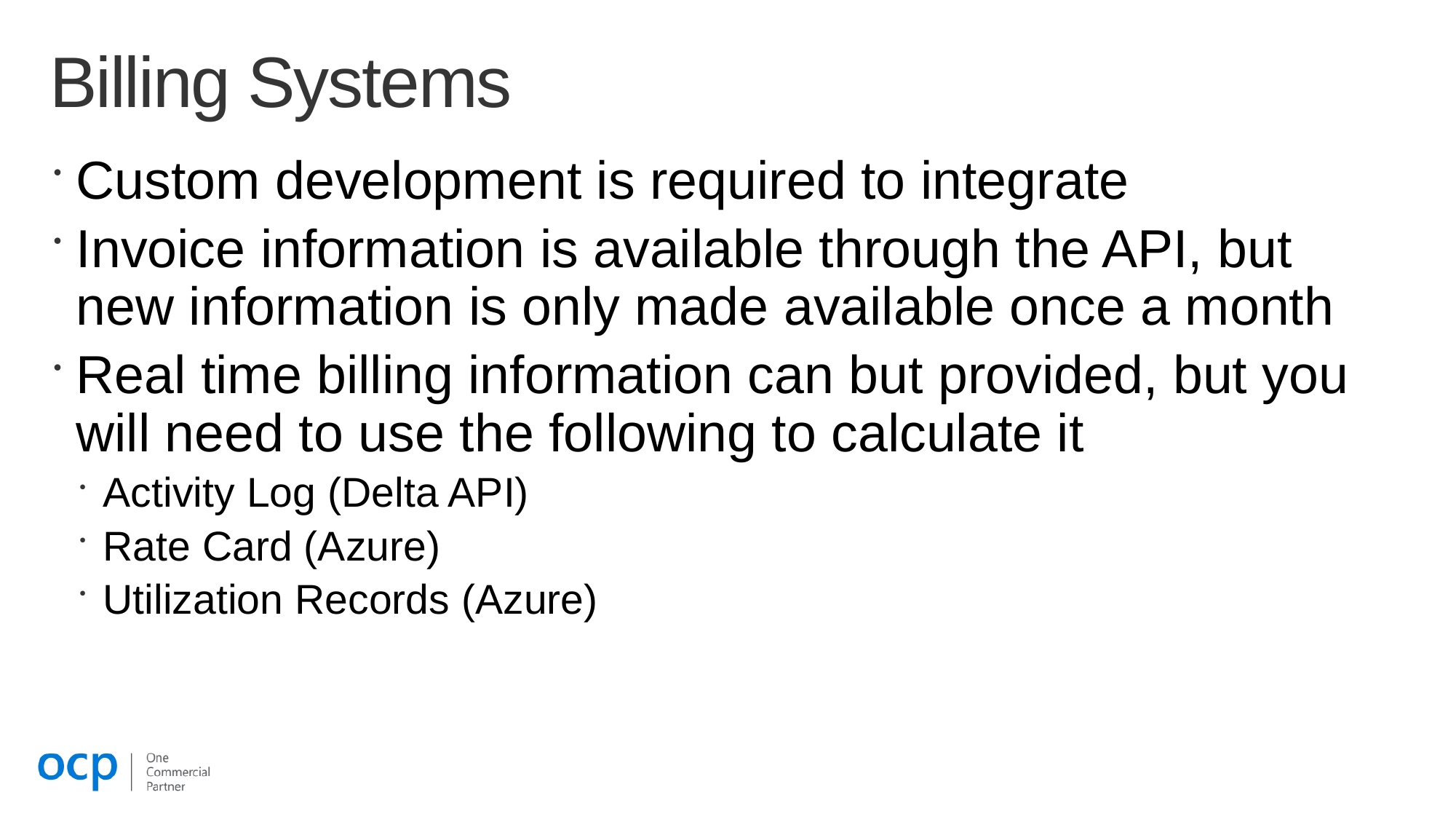

# Billing Systems
Custom development is required to integrate
Invoice information is available through the API, but new information is only made available once a month
Real time billing information can but provided, but you will need to use the following to calculate it
Activity Log (Delta API)
Rate Card (Azure)
Utilization Records (Azure)